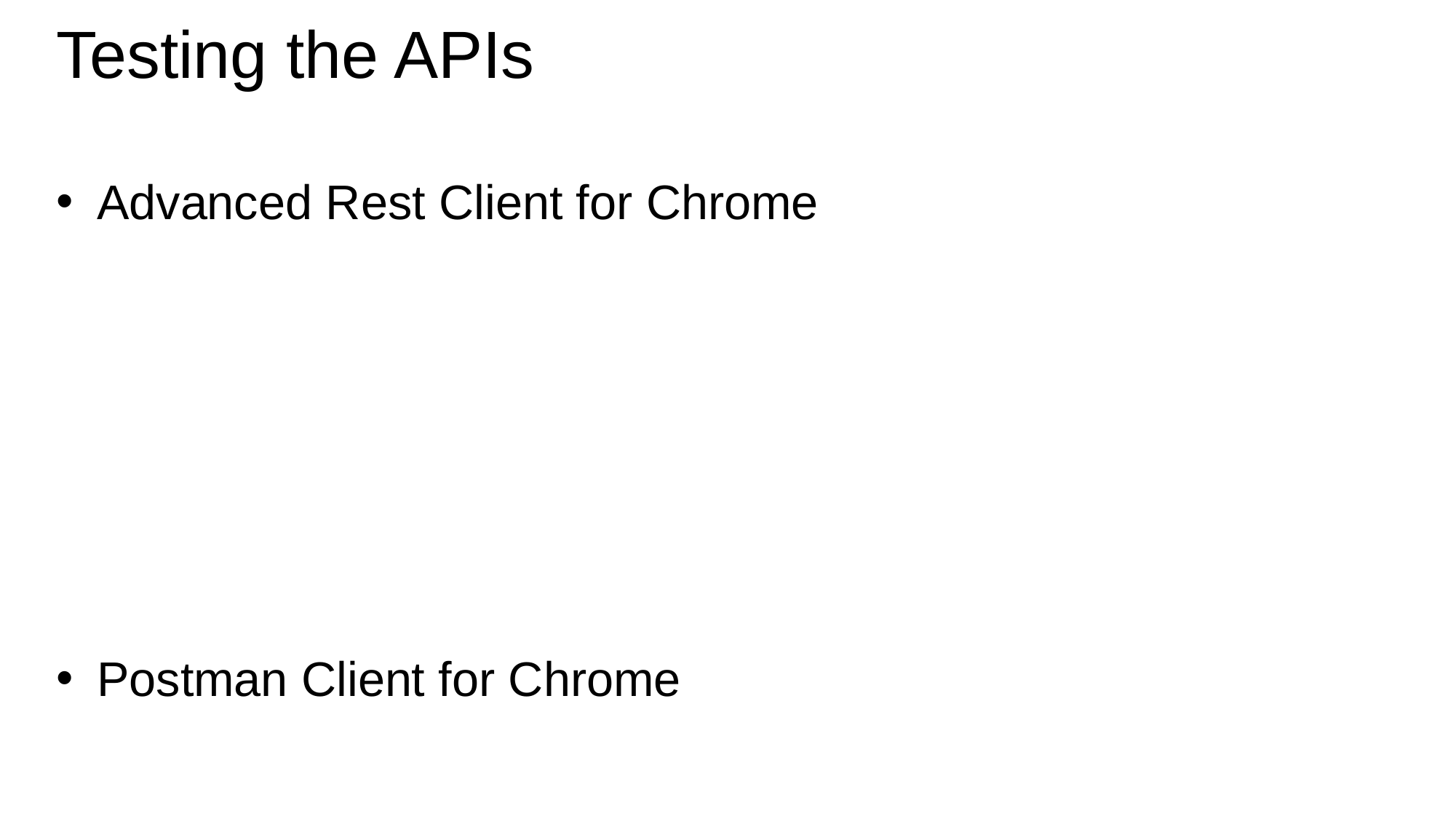

# Testing the APIs
Advanced Rest Client for Chrome

Postman Client for Chrome